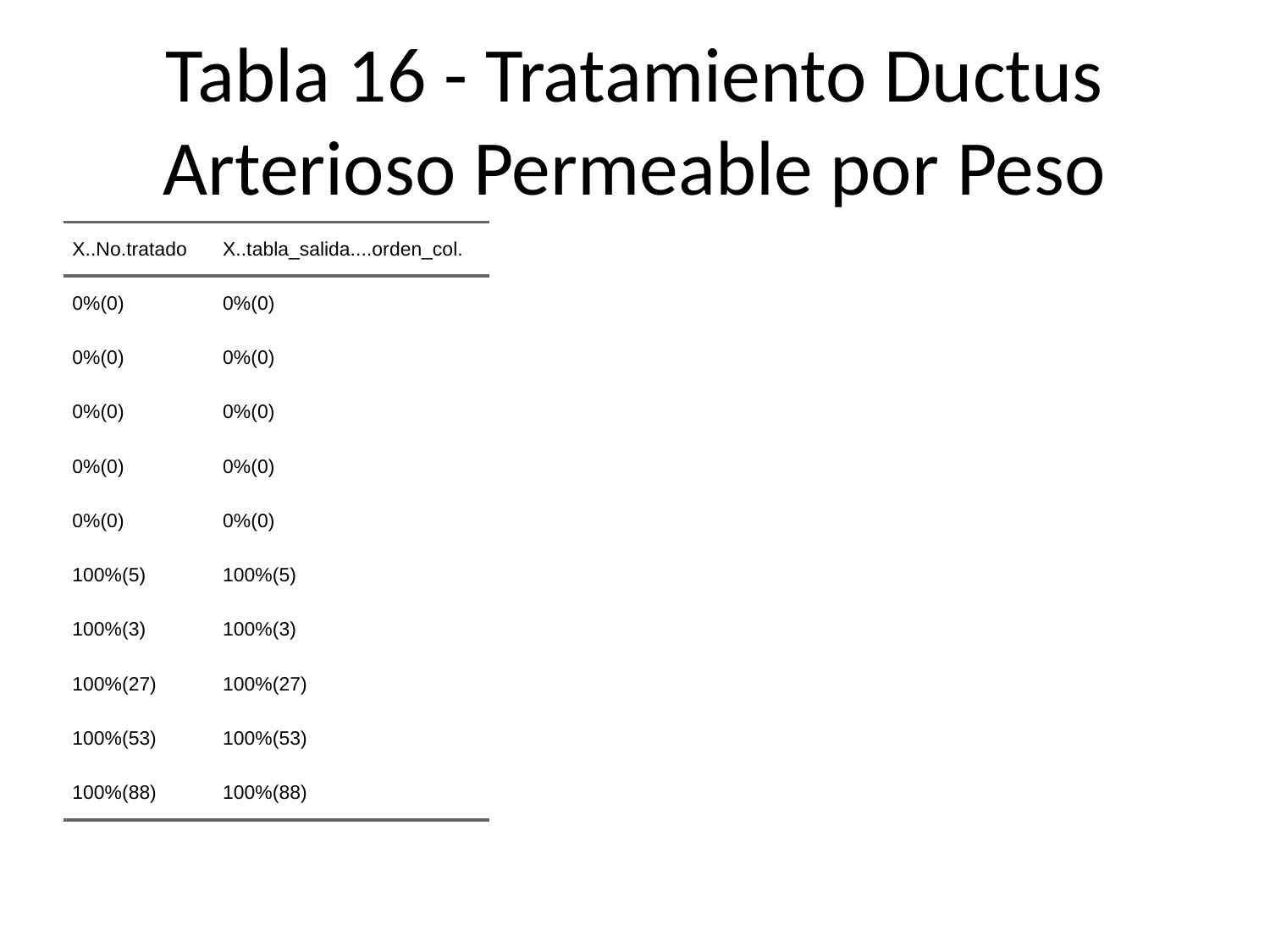

# Tabla 16 - Tratamiento Ductus Arterioso Permeable por Peso
| X..No.tratado | X..tabla\_salida....orden\_col. |
| --- | --- |
| 0%(0) | 0%(0) |
| 0%(0) | 0%(0) |
| 0%(0) | 0%(0) |
| 0%(0) | 0%(0) |
| 0%(0) | 0%(0) |
| 100%(5) | 100%(5) |
| 100%(3) | 100%(3) |
| 100%(27) | 100%(27) |
| 100%(53) | 100%(53) |
| 100%(88) | 100%(88) |